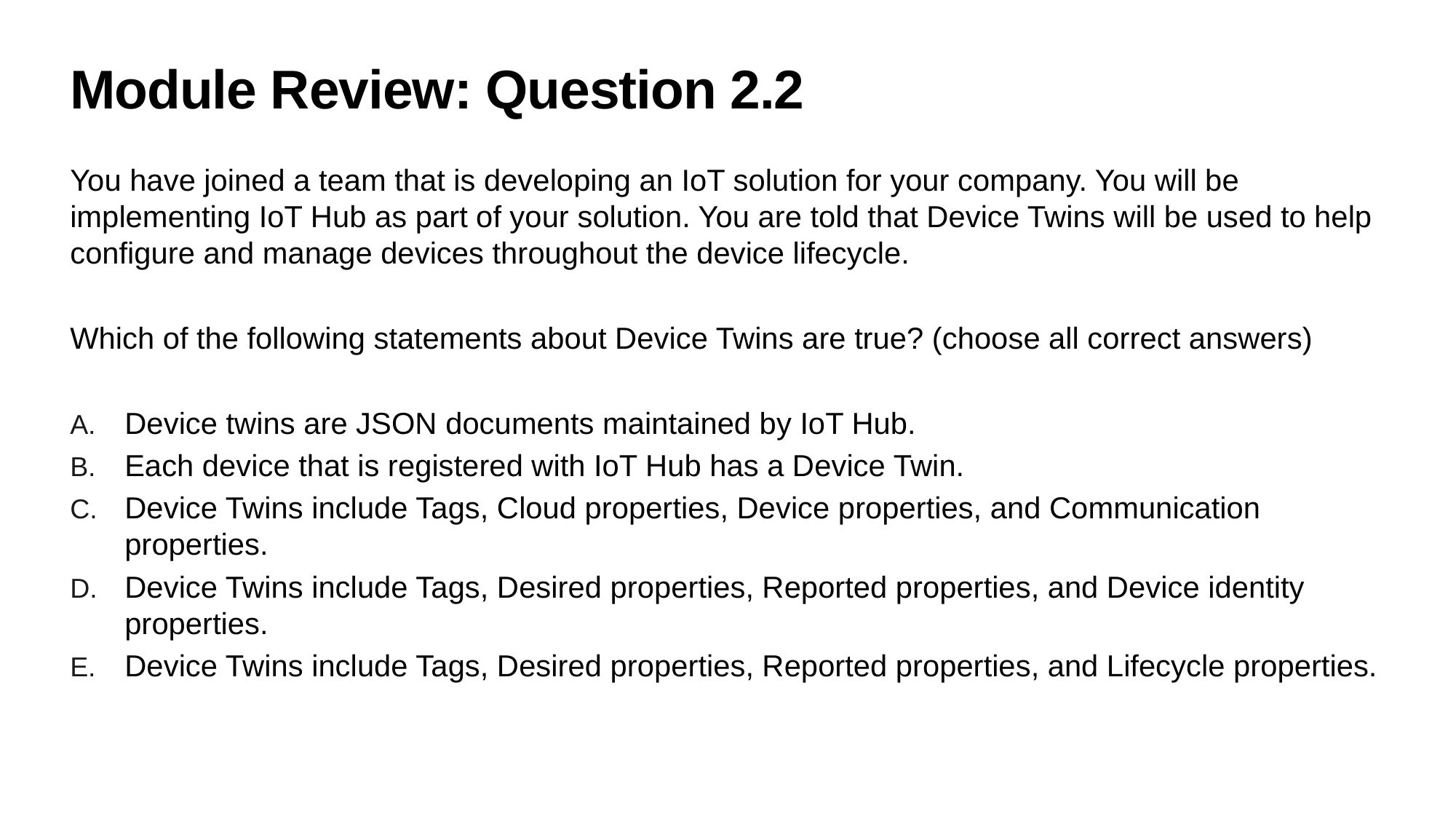

# Module Review: Question 2.2
You have joined a team that is developing an IoT solution for your company. You will be implementing IoT Hub as part of your solution. You are told that Device Twins will be used to help configure and manage devices throughout the device lifecycle.

Which of the following statements about Device Twins are true? (choose all correct answers)

Device twins are JSON documents maintained by IoT Hub.
Each device that is registered with IoT Hub has a Device Twin.
Device Twins include Tags, Cloud properties, Device properties, and Communication properties.
Device Twins include Tags, Desired properties, Reported properties, and Device identity properties.
Device Twins include Tags, Desired properties, Reported properties, and Lifecycle properties.